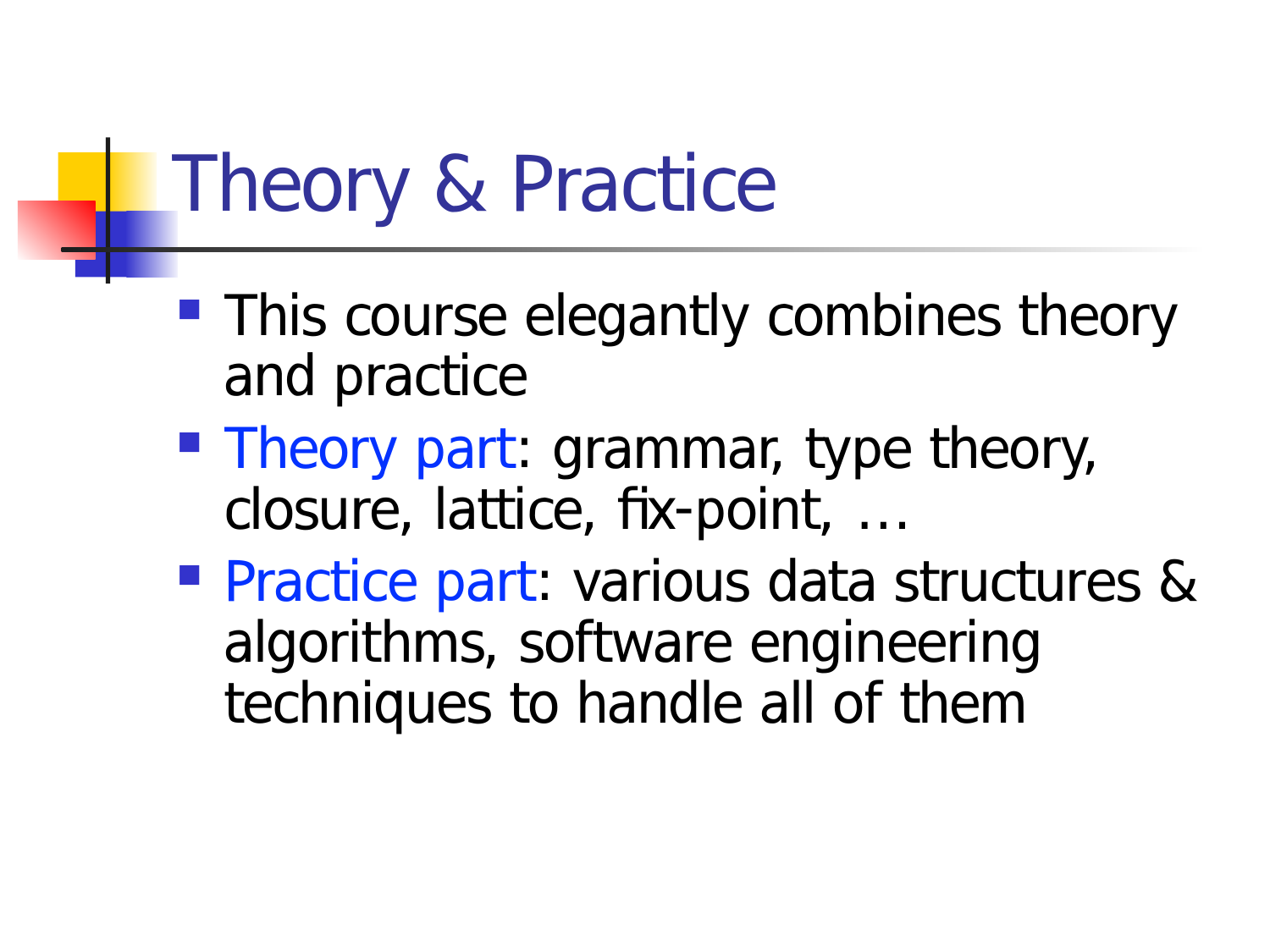

# Theory & Practice
This course elegantly combines theory and practice
Theory part: grammar, type theory, closure, lattice, fix-point, …
Practice part: various data structures & algorithms, software engineering techniques to handle all of them